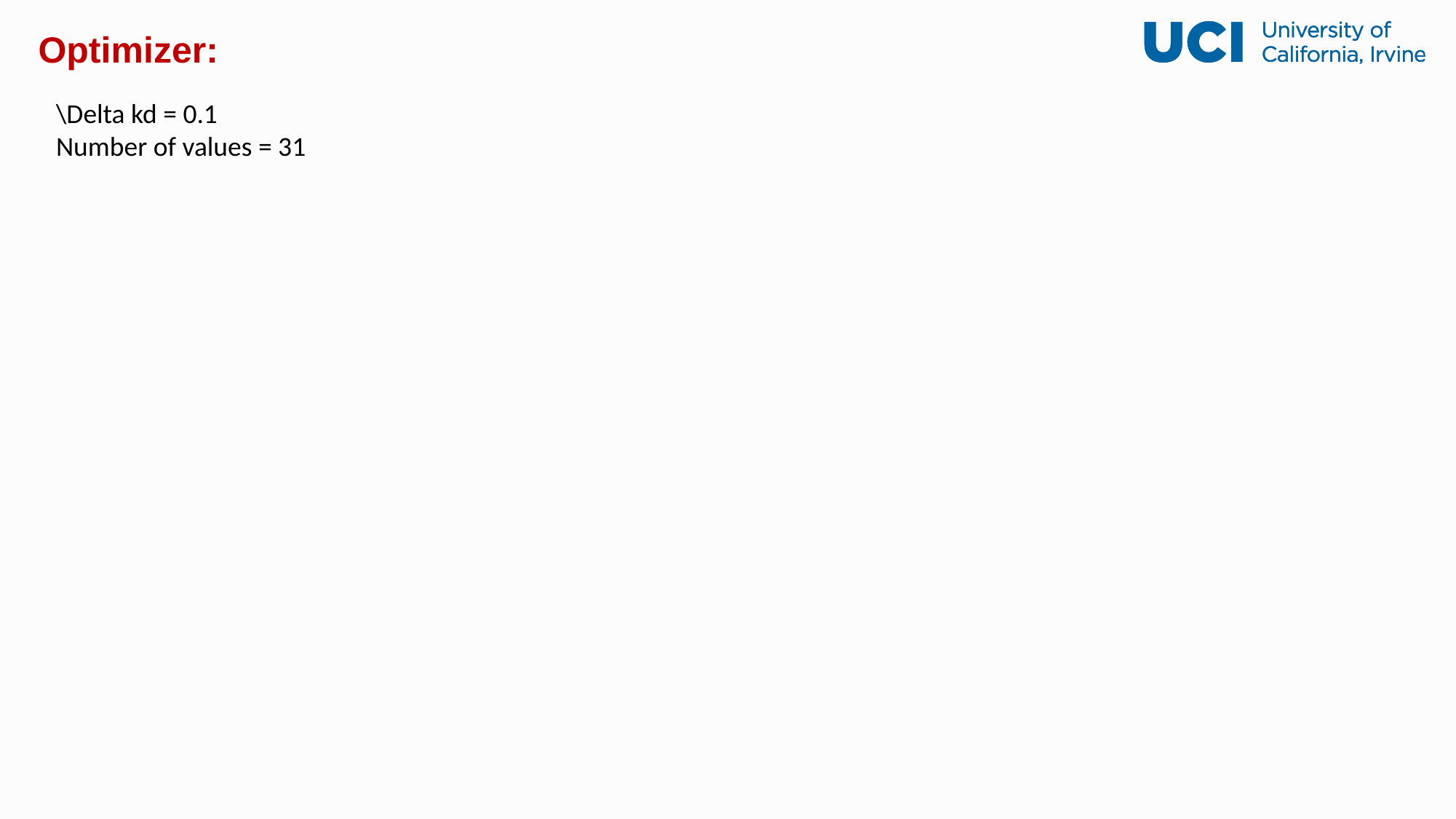

# Optimizer:
\Delta kd = 0.1
Number of values = 31